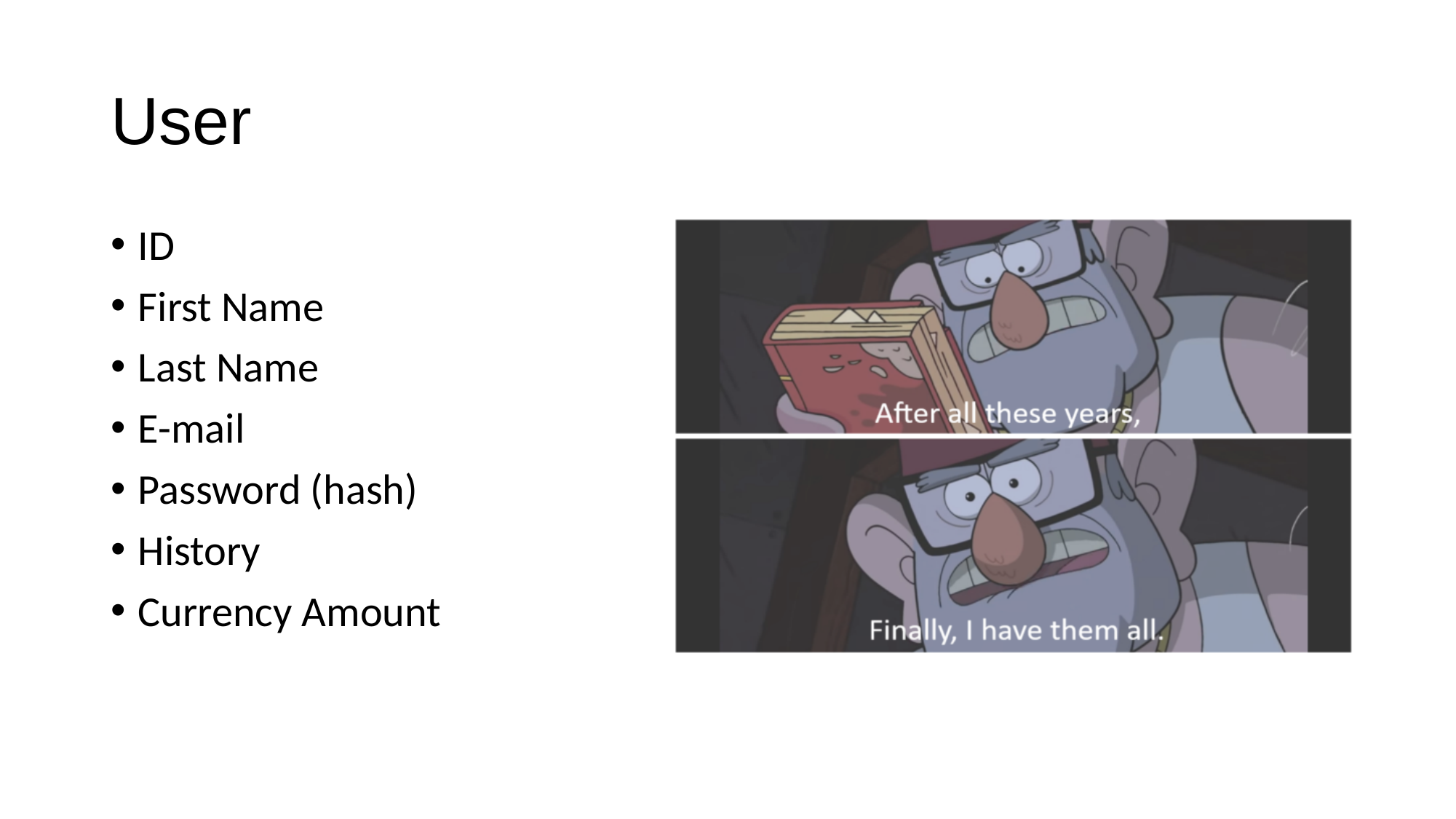

# User
ID
First Name
Last Name
E-mail
Password (hash)
History
Currency Amount